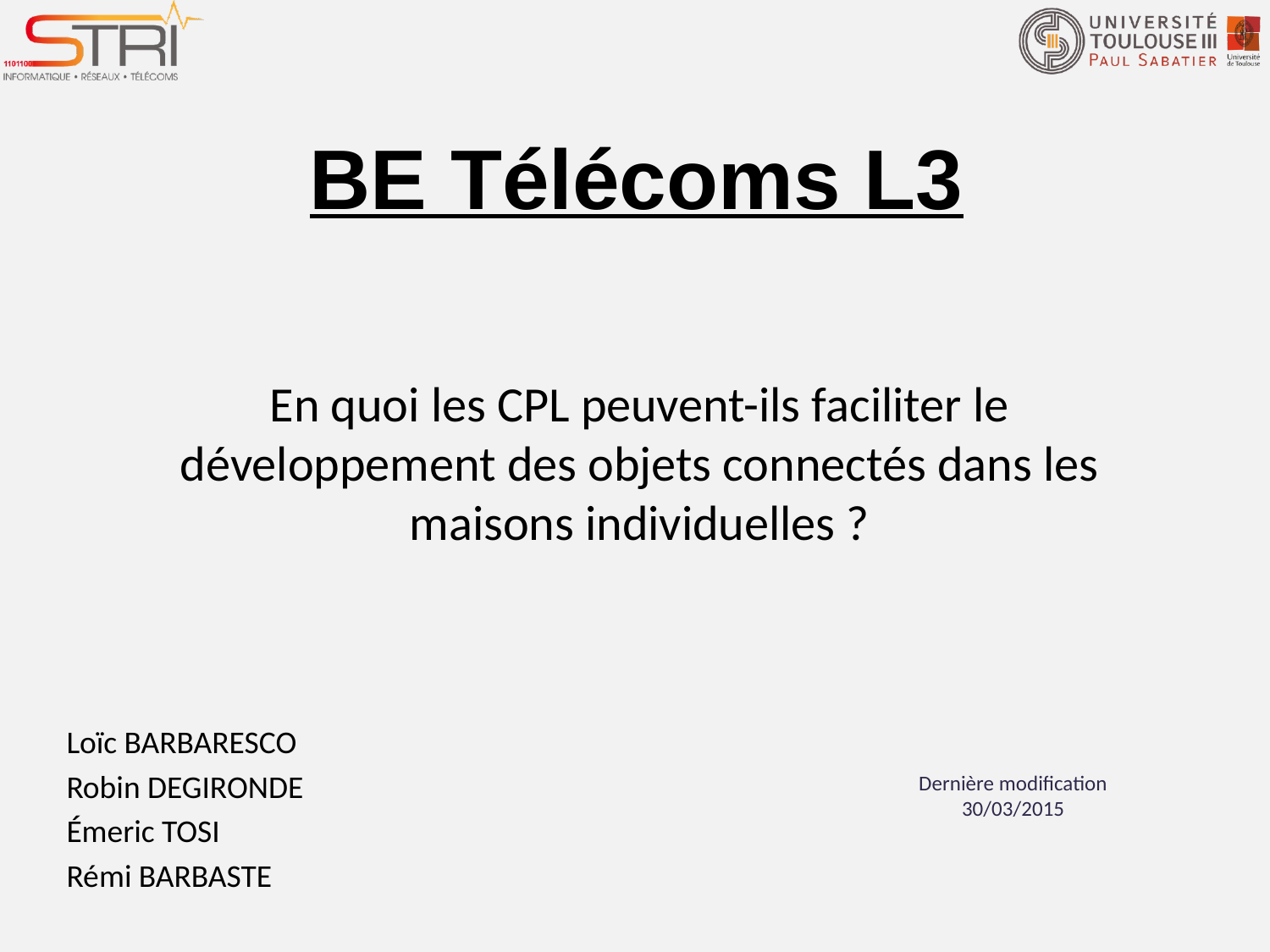

# BE Télécoms L3
En quoi les CPL peuvent-ils faciliter le développement des objets connectés dans les maisons individuelles ?
Loïc BARBARESCO
Robin DEGIRONDE
Émeric TOSI
Rémi BARBASTE

Dernière modification 30/03/2015